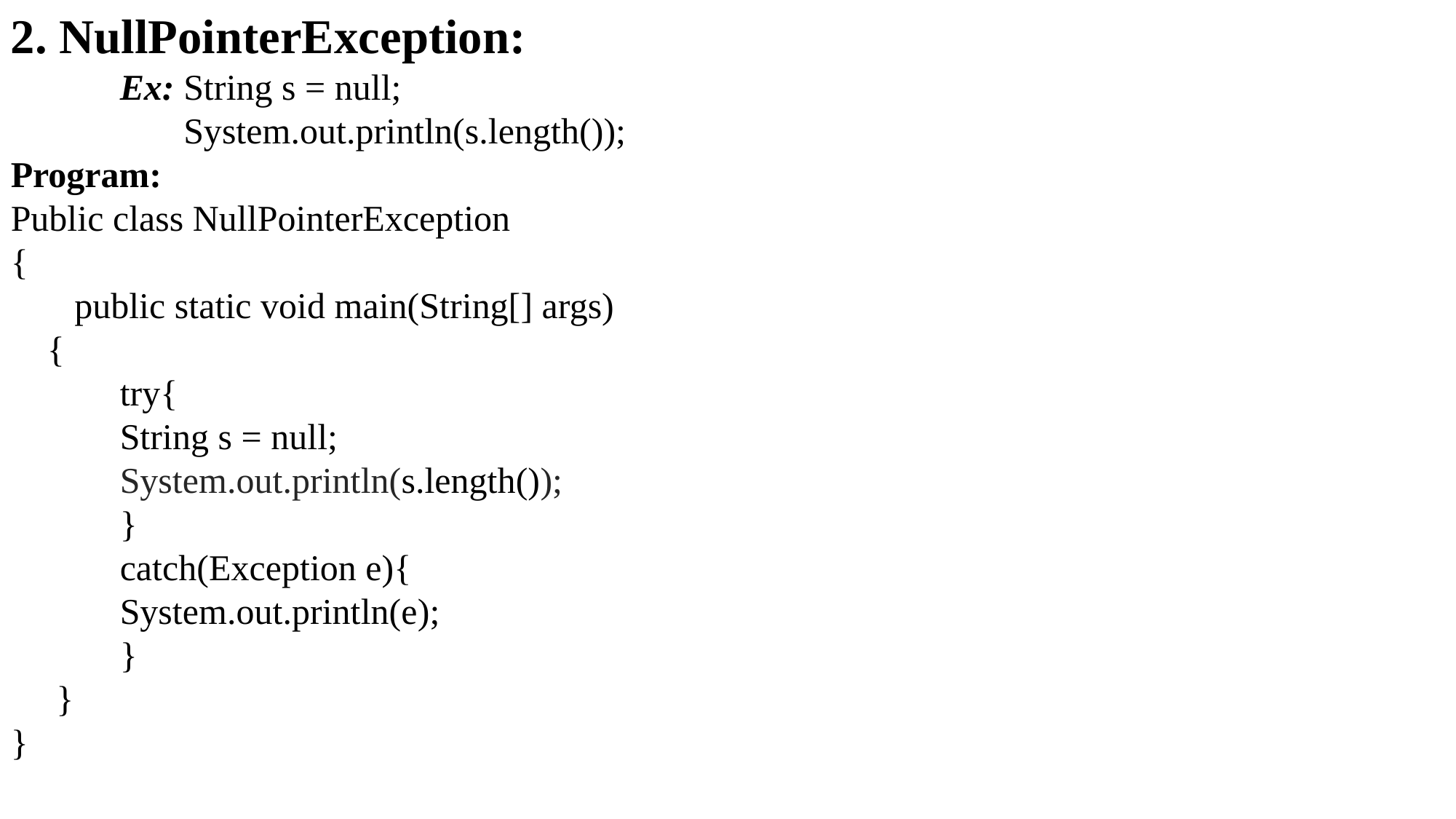

2. NullPointerException:
	Ex: String s = null;
     	       System.out.println(s.length());
Program:
Public class NullPointerException
{
       public static void main(String[] args)
    {
	try{
	String s = null;
	System.out.println(s.length());
	}
	catch(Exception e){
	System.out.println(e);
	}
     }
}